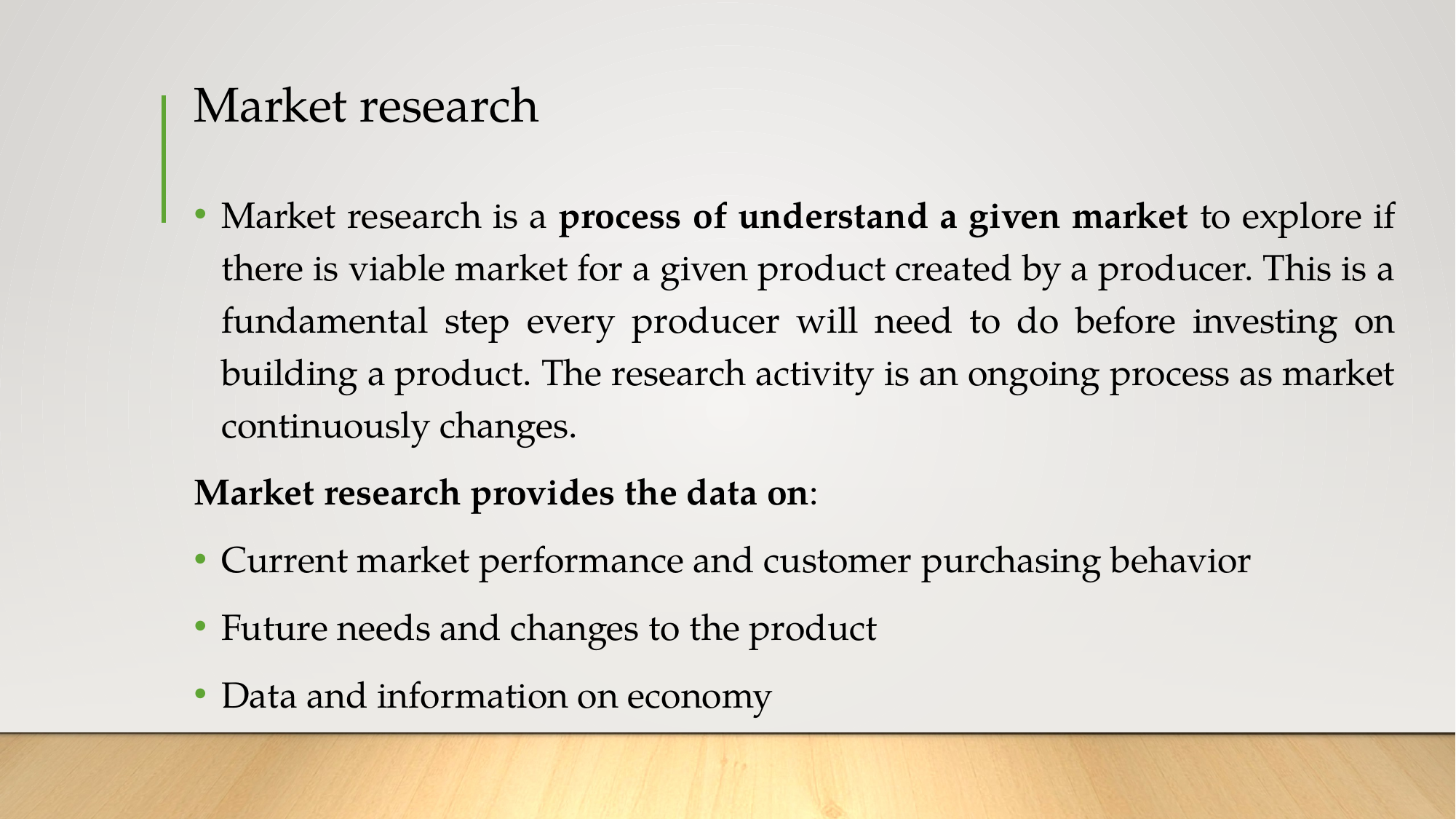

# Market research
Market research is a process of understand a given market to explore if there is viable market for a given product created by a producer. This is a fundamental step every producer will need to do before investing on building a product. The research activity is an ongoing process as market continuously changes.
Market research provides the data on:
Current market performance and customer purchasing behavior
Future needs and changes to the product
Data and information on economy